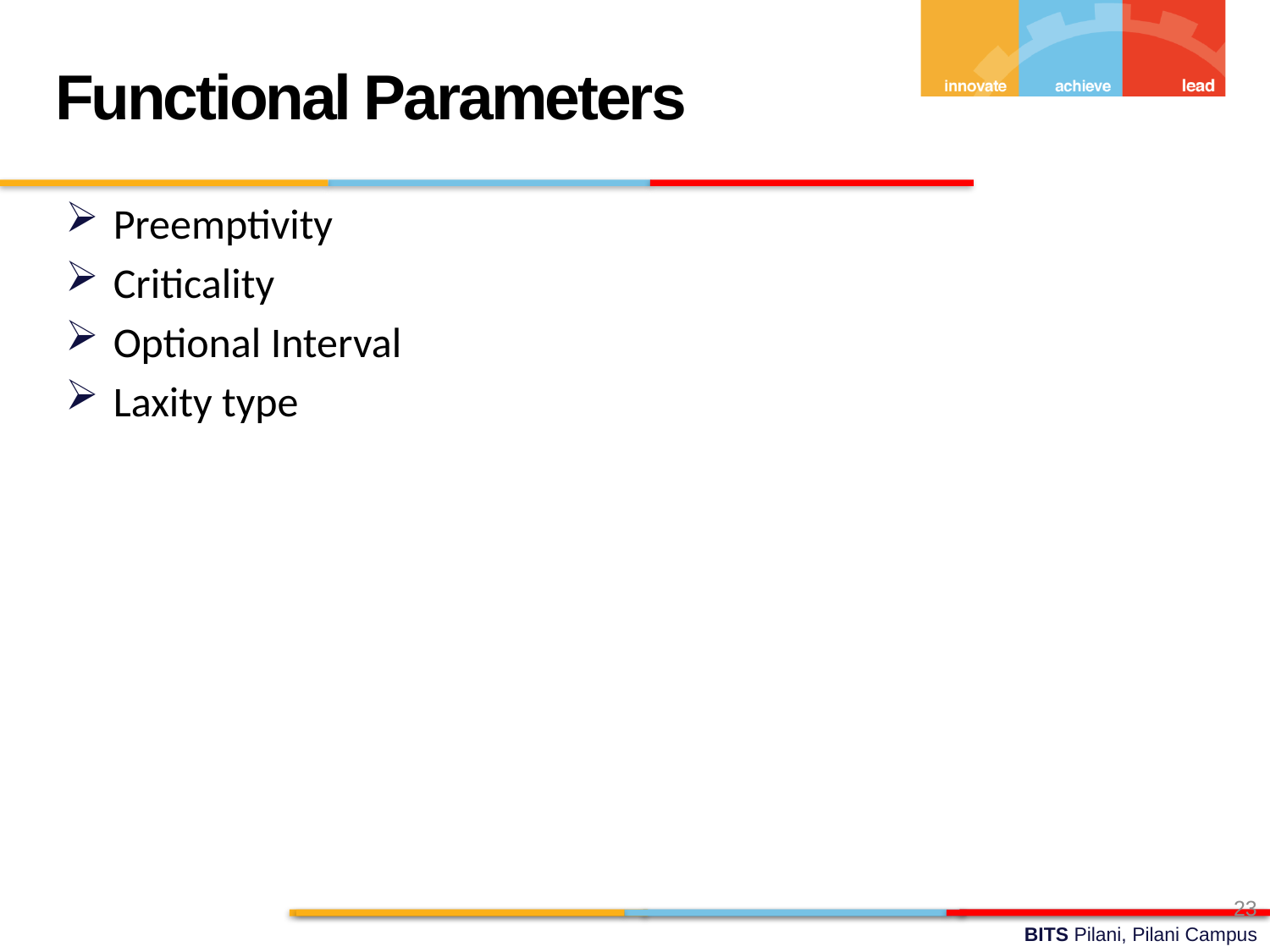

Functional Parameters
Preemptivity
Criticality
Optional Interval
Laxity type
23